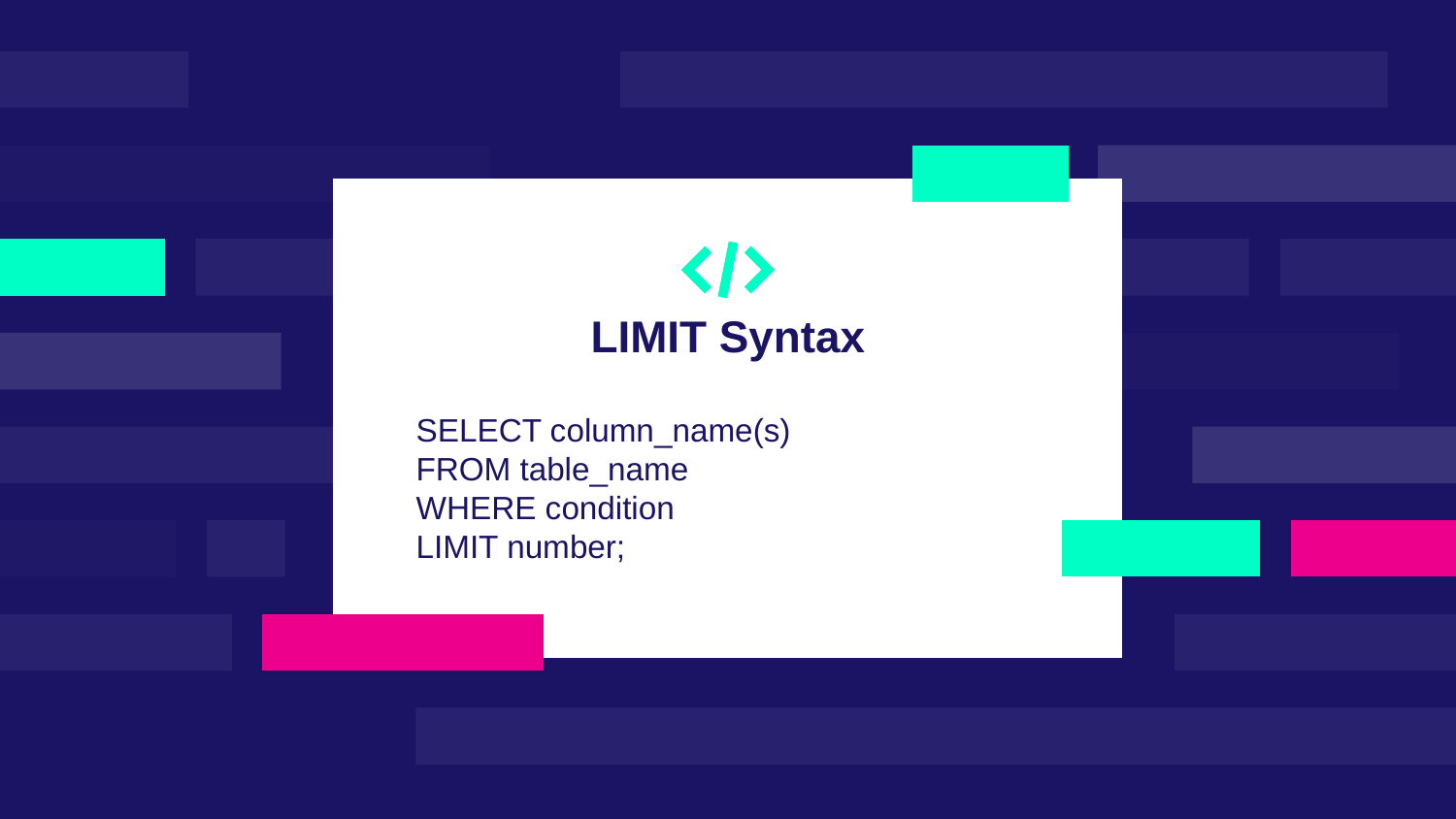

# LIMIT Syntax

SELECT column_name(s)
FROM table_name
WHERE condition
LIMIT number;